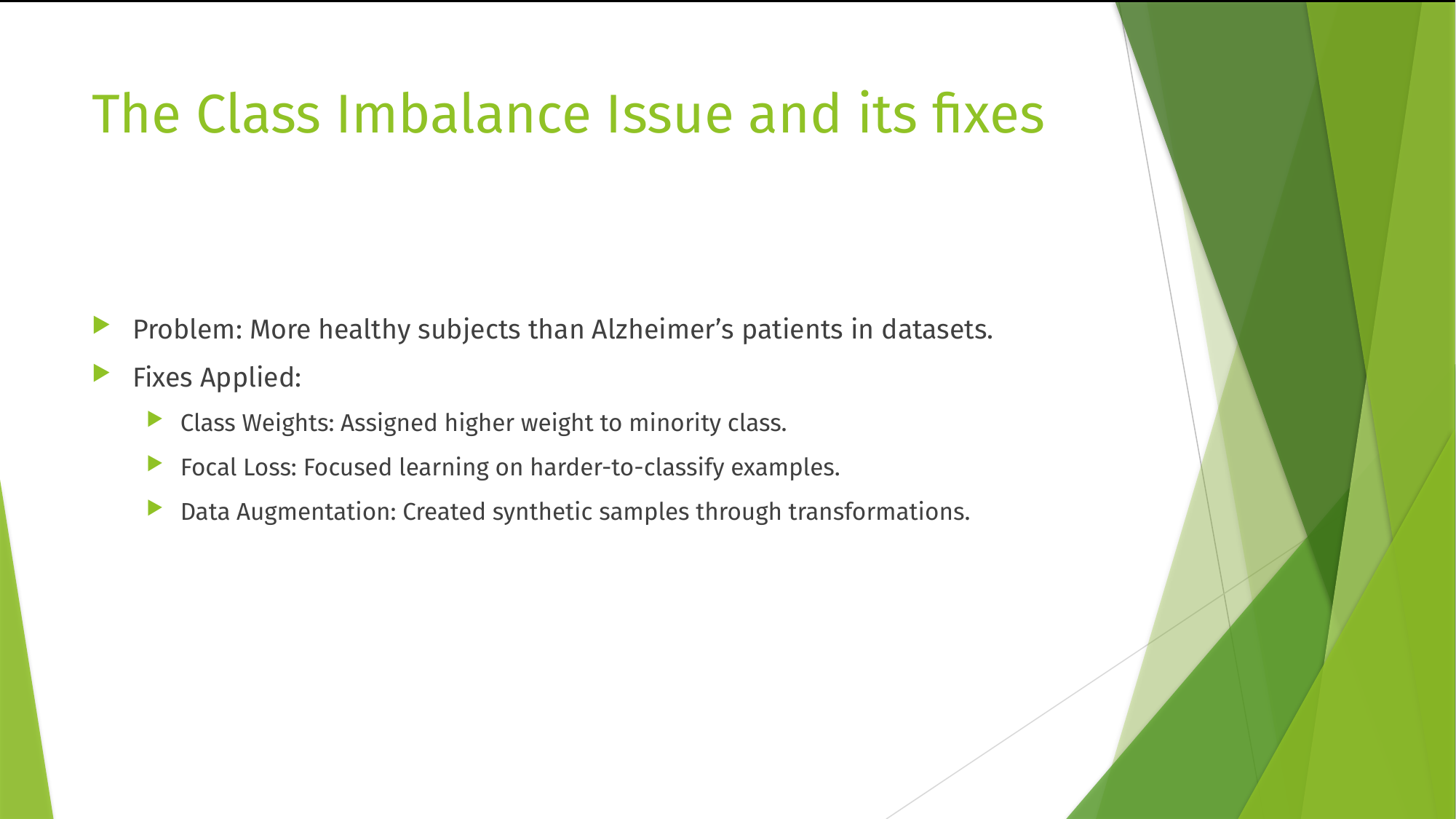

# The Class Imbalance Issue and its fixes

Problem: More healthy subjects than Alzheimer’s patients in datasets.
Fixes Applied:
Class Weights: Assigned higher weight to minority class.
Focal Loss: Focused learning on harder-to-classify examples.
Data Augmentation: Created synthetic samples through transformations.